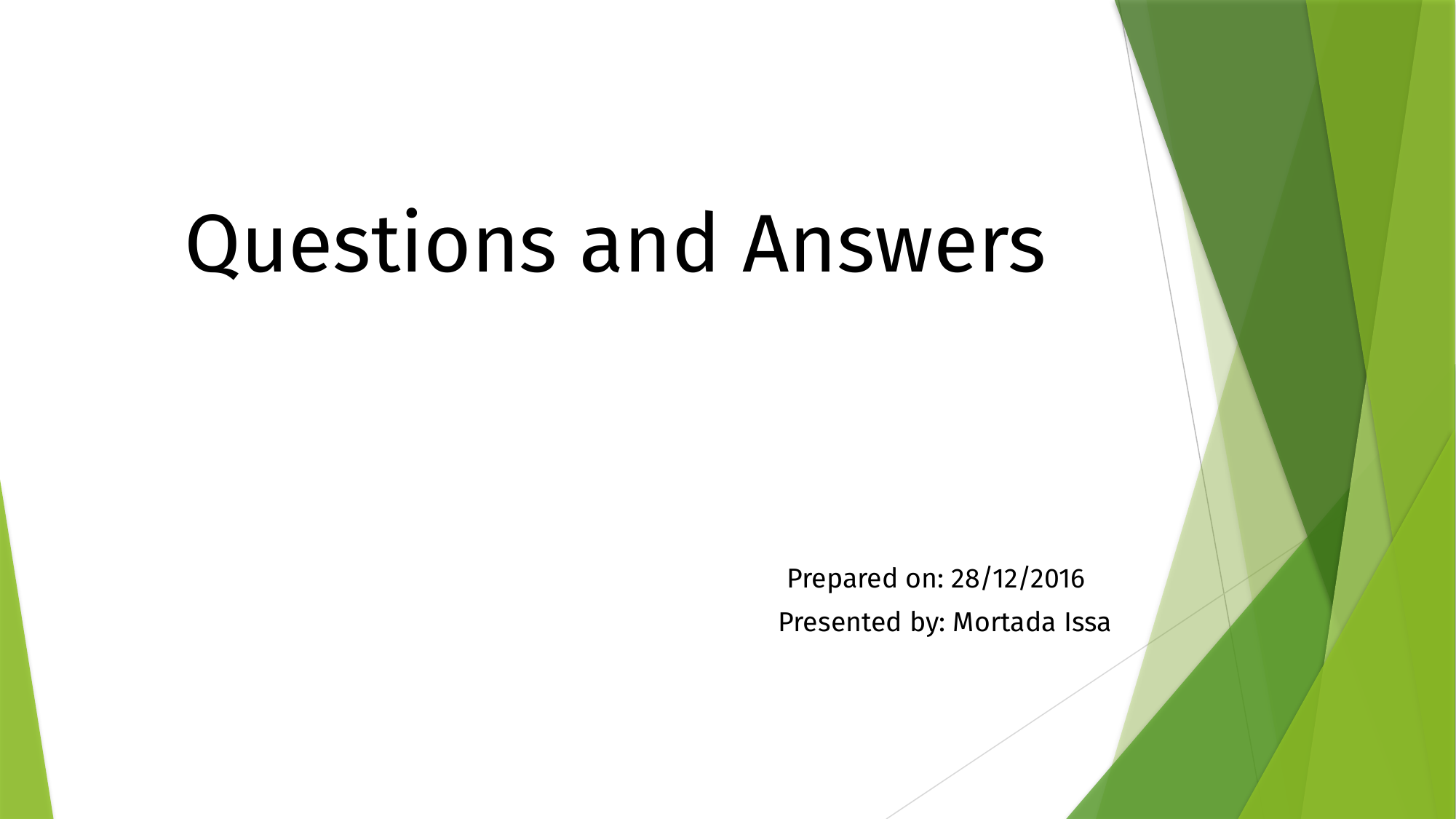

Questions and Answers
Prepared on: 28/12/2016
Presented by: Mortada Issa